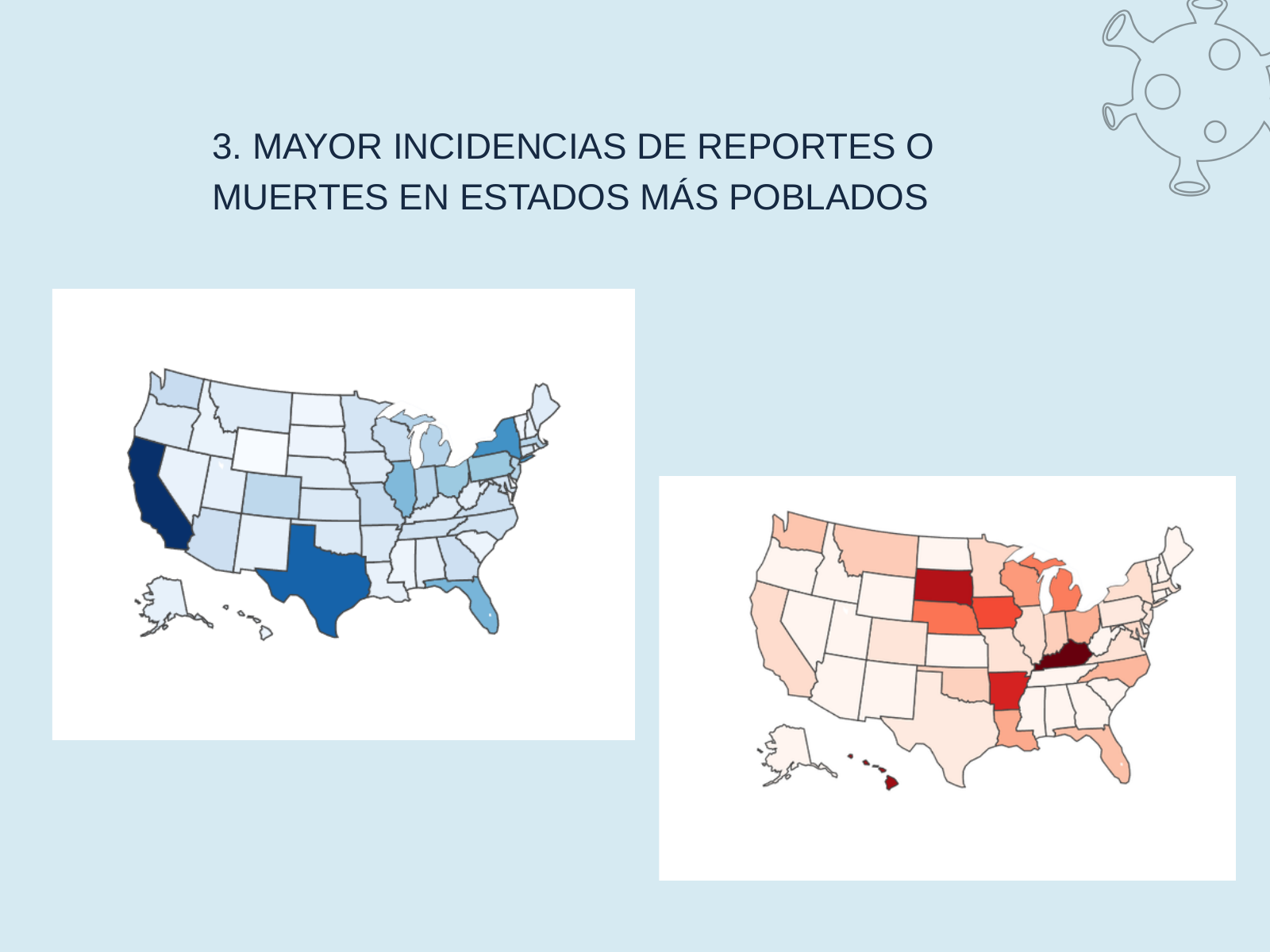

3. MAYOR INCIDENCIAS DE REPORTES O MUERTES EN ESTADOS MÁS POBLADOS